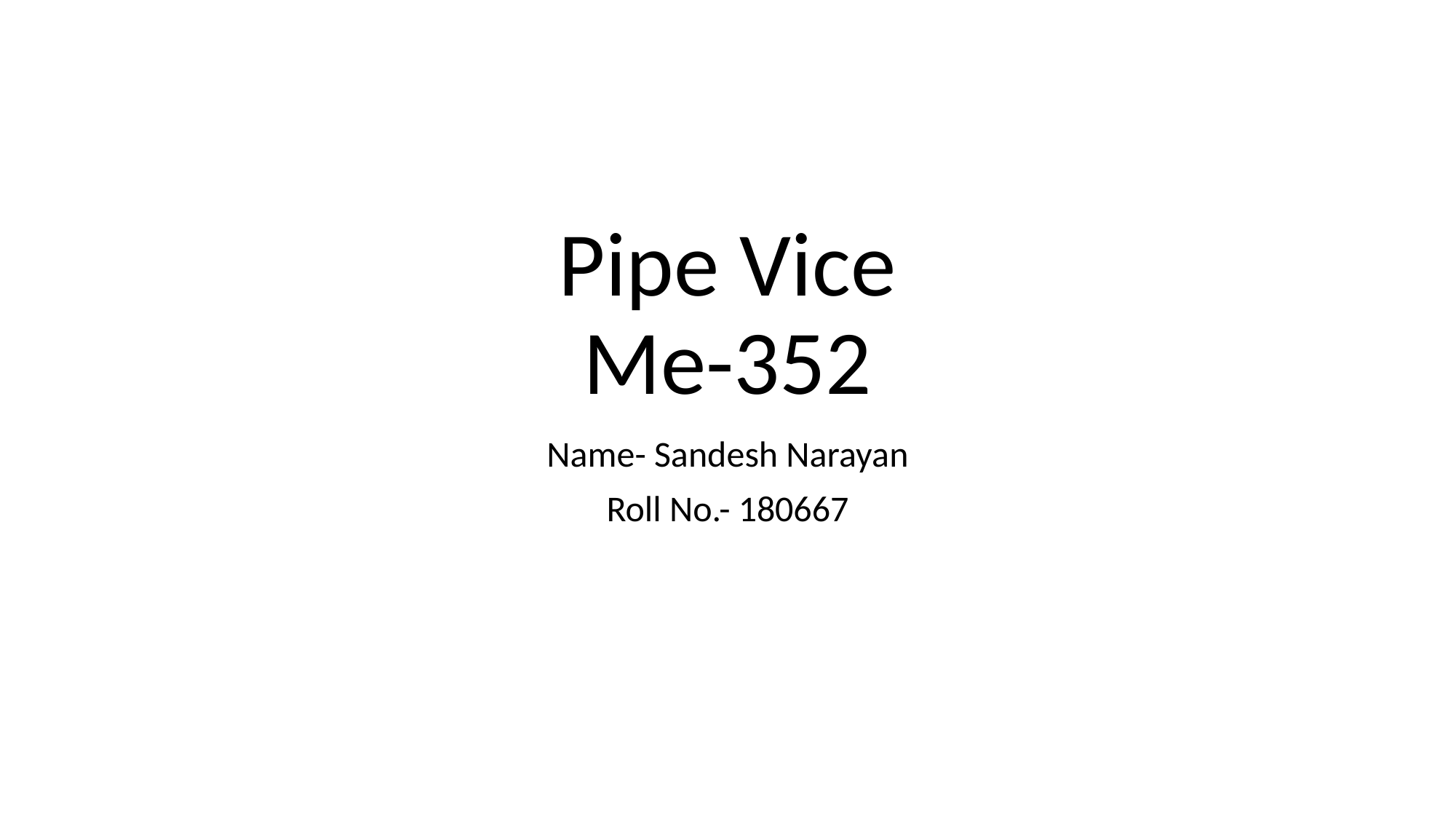

# Pipe Vice Me-352
Name- Sandesh Narayan
Roll No.- 180667